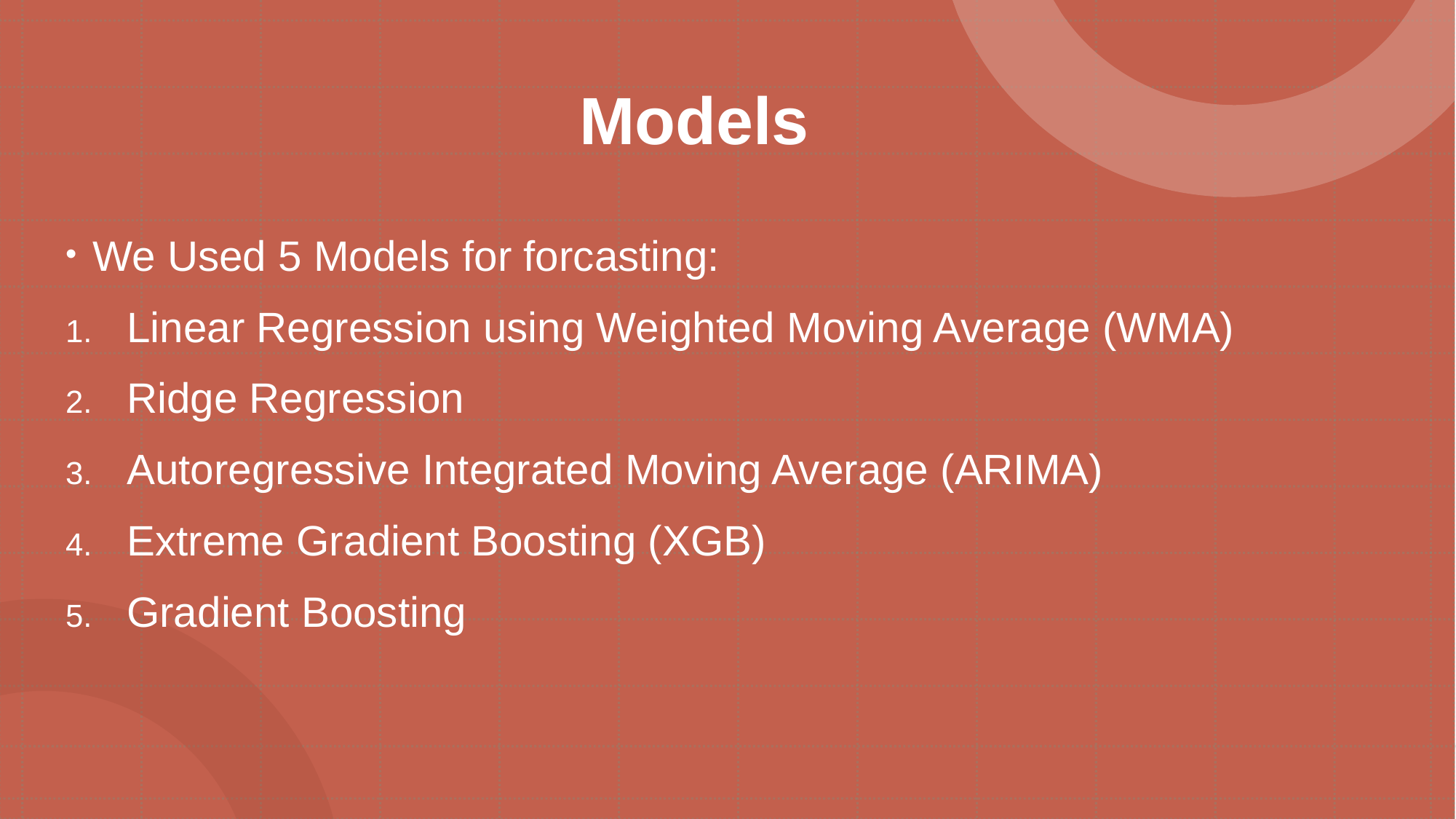

# Models
We Used 5 Models for forcasting:
Linear Regression using Weighted Moving Average (WMA)
Ridge Regression
Autoregressive Integrated Moving Average (ARIMA)
Extreme Gradient Boosting (XGB)
Gradient Boosting